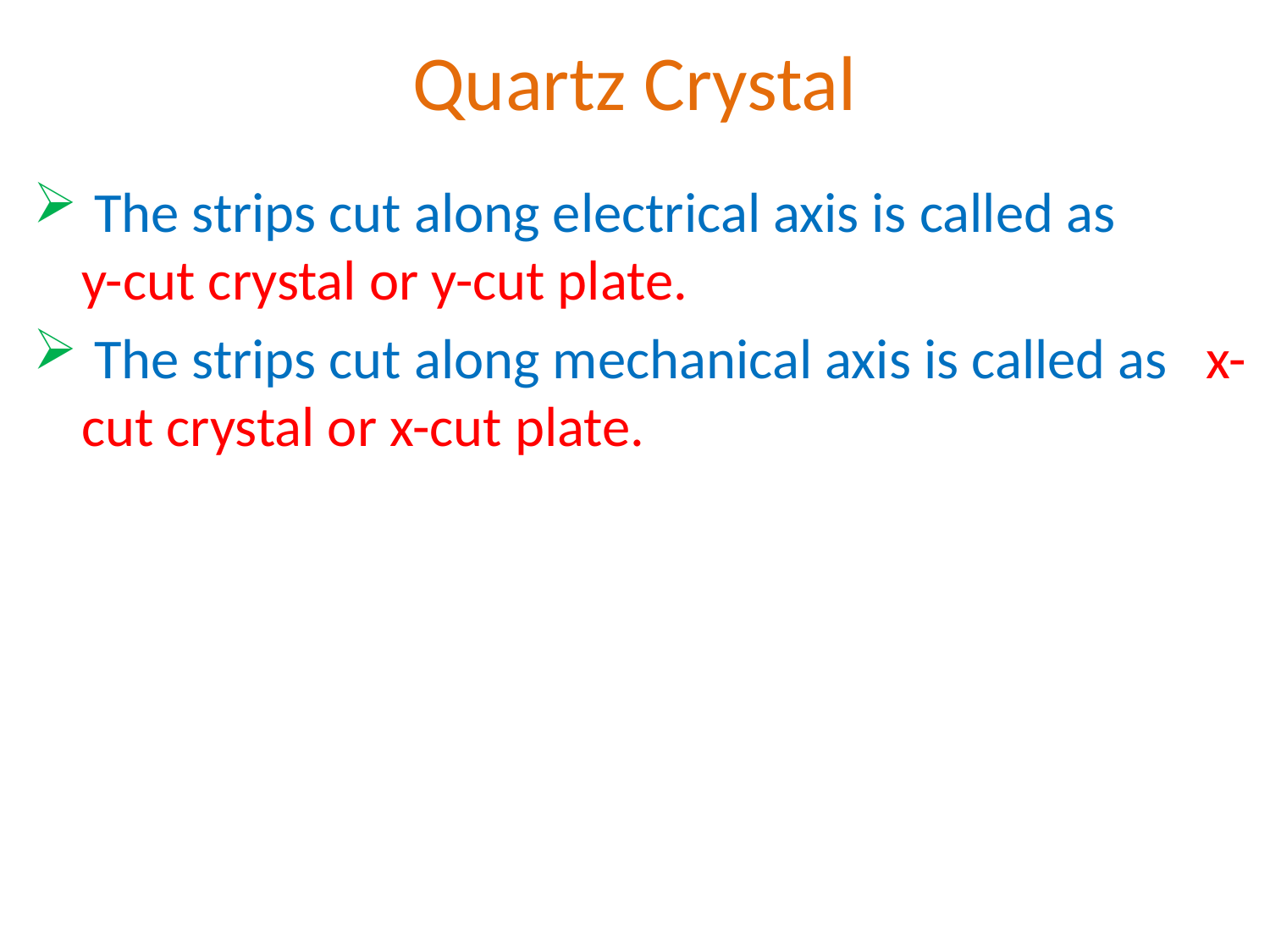

# Quartz Crystal
 The strips cut along electrical axis is called as       y-cut crystal or y-cut plate.
 The strips cut along mechanical axis is called as   x-cut crystal or x-cut plate.